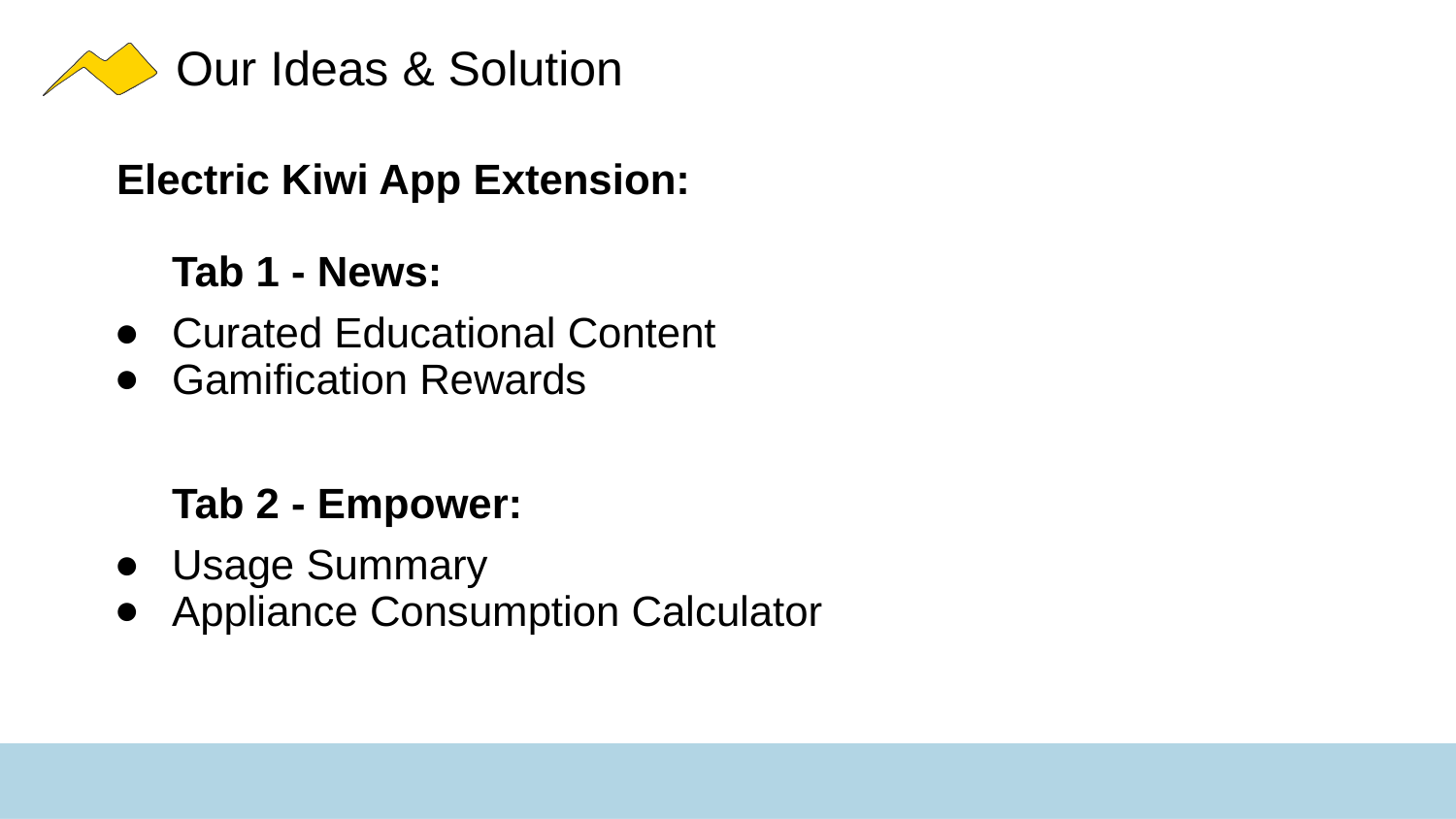

# Our Ideas & Solution
Electric Kiwi App Extension:

Tab 1 - News:
Curated Educational Content
Gamification Rewards

Tab 2 - Empower:
Usage Summary
Appliance Consumption Calculator